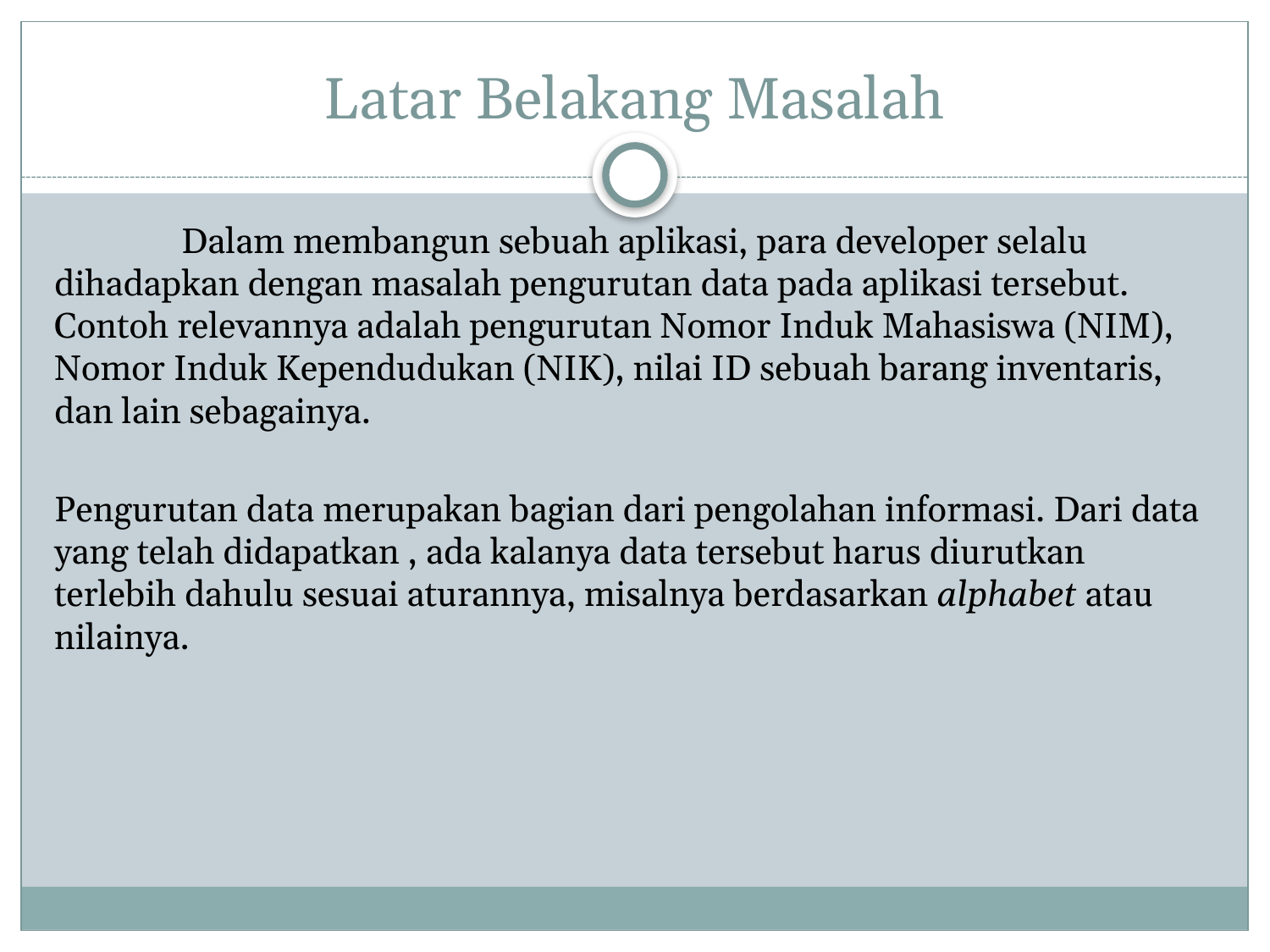

# Latar Belakang Masalah
	Dalam membangun sebuah aplikasi, para developer selalu dihadapkan dengan masalah pengurutan data pada aplikasi tersebut. Contoh relevannya adalah pengurutan Nomor Induk Mahasiswa (NIM), Nomor Induk Kependudukan (NIK), nilai ID sebuah barang inventaris, dan lain sebagainya.

Pengurutan data merupakan bagian dari pengolahan informasi. Dari data yang telah didapatkan , ada kalanya data tersebut harus diurutkan terlebih dahulu sesuai aturannya, misalnya berdasarkan alphabet atau nilainya.